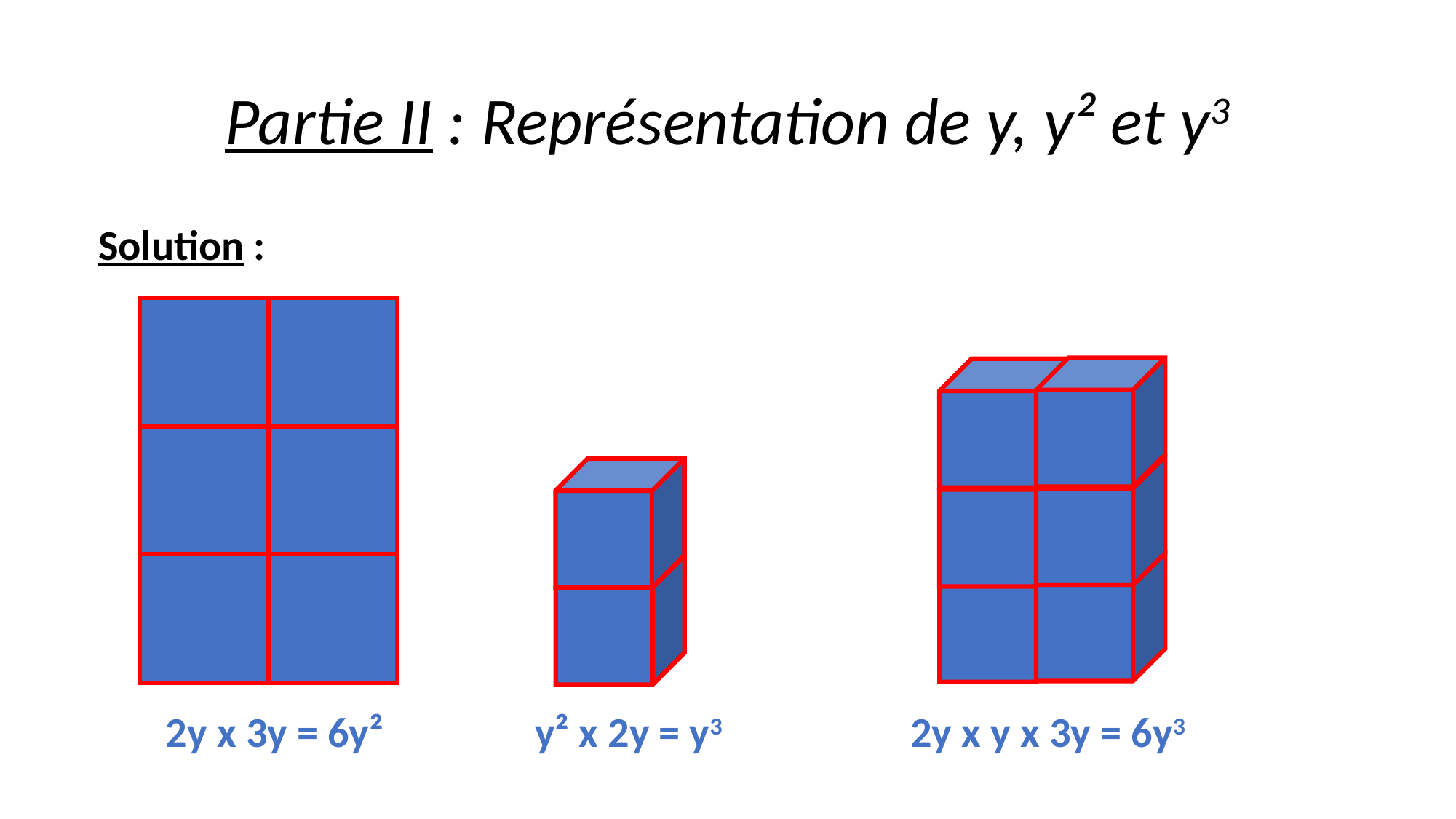

# Partie II : Représentation de y, y² et y3
Solution :

       2y x 3y = 6y²		y² x 2y = y3		     2y x y x 3y = 6y3

y3